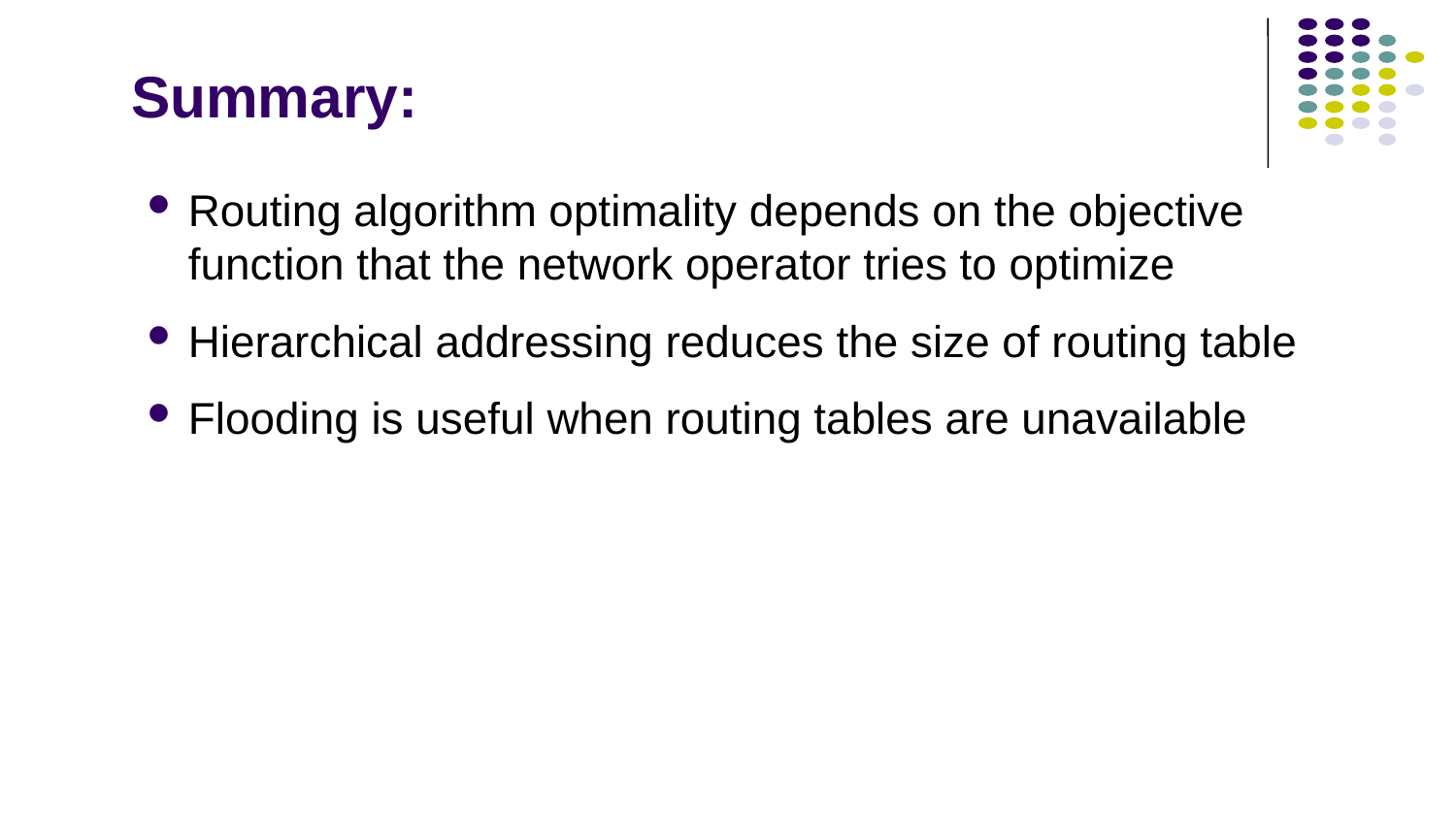

# Summary:
Routing algorithm optimality depends on the objective function that the network operator tries to optimize
Hierarchical addressing reduces the size of routing table
Flooding is useful when routing tables are unavailable